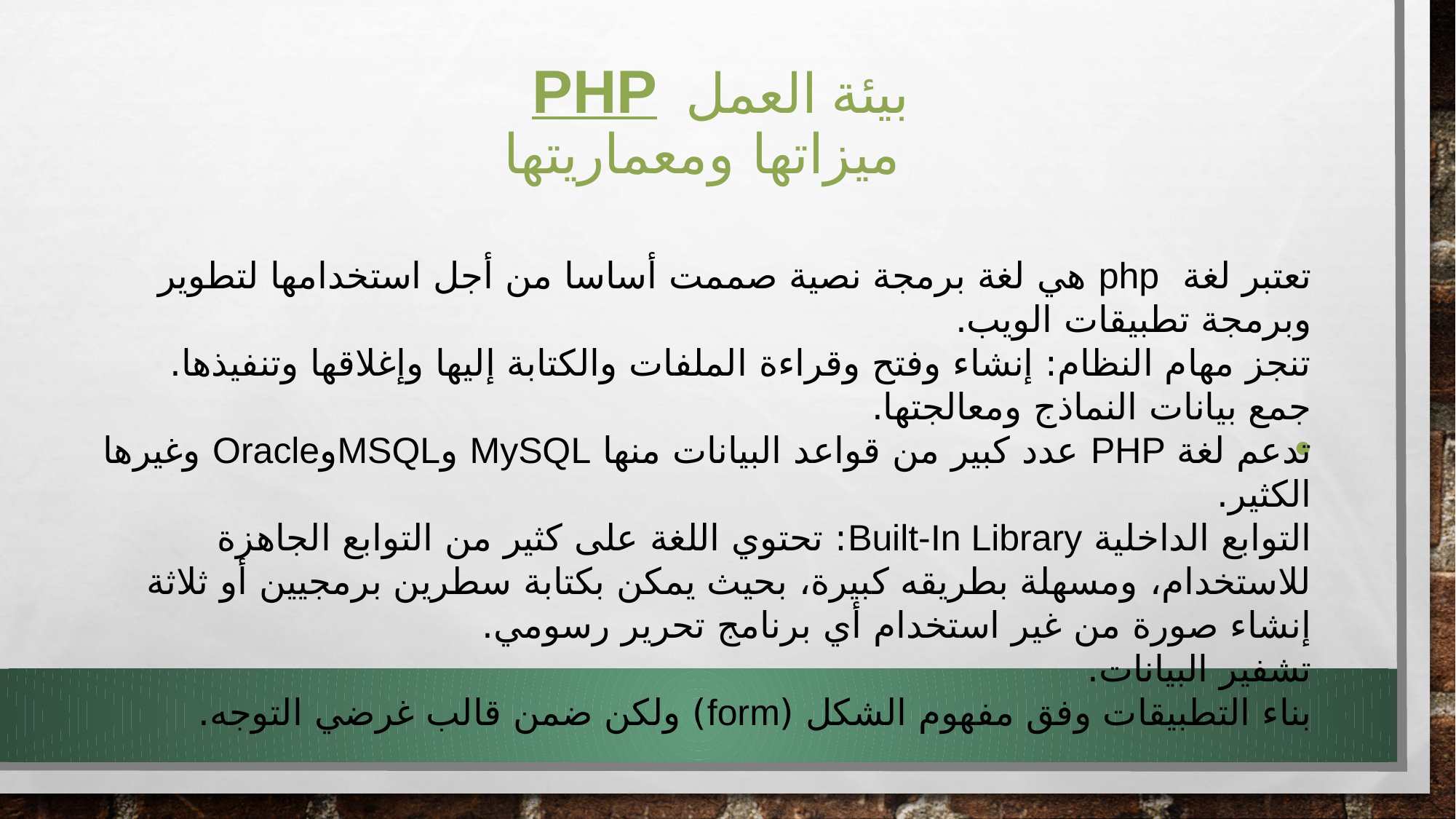

# بيئة العمل  php ميزاتها ومعماريتها

تعتبر لغة  php هي لغة برمجة نصية صممت أساسا من أجل استخدامها لتطوير وبرمجة تطبيقات الويب.
تنجز مهام النظام: إنشاء وفتح وقراءة الملفات والكتابة إليها وإغلاقها وتنفيذها.
جمع بيانات النماذج ومعالجتها.
تدعم لغة PHP عدد كبير من قواعد البيانات منها MySQL وMSQLوOracle وغيرها الكثير.
التوابع الداخلية Built-In Library: تحتوي اللغة على كثير من التوابع الجاهزة للاستخدام، ومسهلة بطريقه كبيرة، بحيث يمكن بكتابة سطرين برمجيين أو ثلاثة إنشاء صورة من غير استخدام أي برنامج تحرير رسومي.
تشفير البيانات.
بناء التطبيقات وفق مفهوم الشكل (form) ولكن ضمن قالب غرضي التوجه.